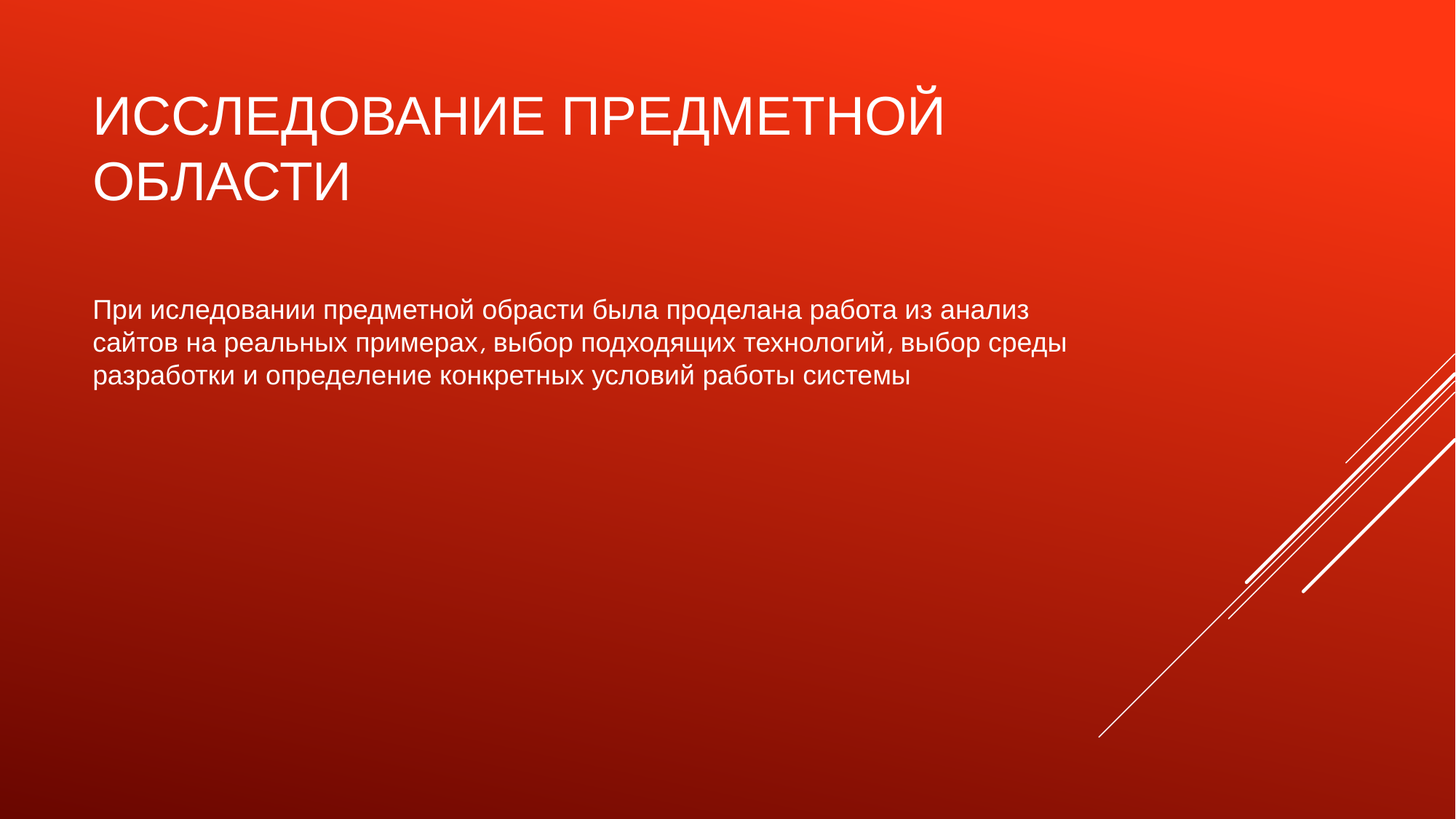

# ИССЛЕДОВАНИЕ ПРЕДМЕТНОЙ ОБЛАСТИ
При иследовании предметной обрасти была проделана работа из анализ сайтов на реальных примерах, выбор подходящих технологий, выбор среды разработки и определение конкретных условий работы системы